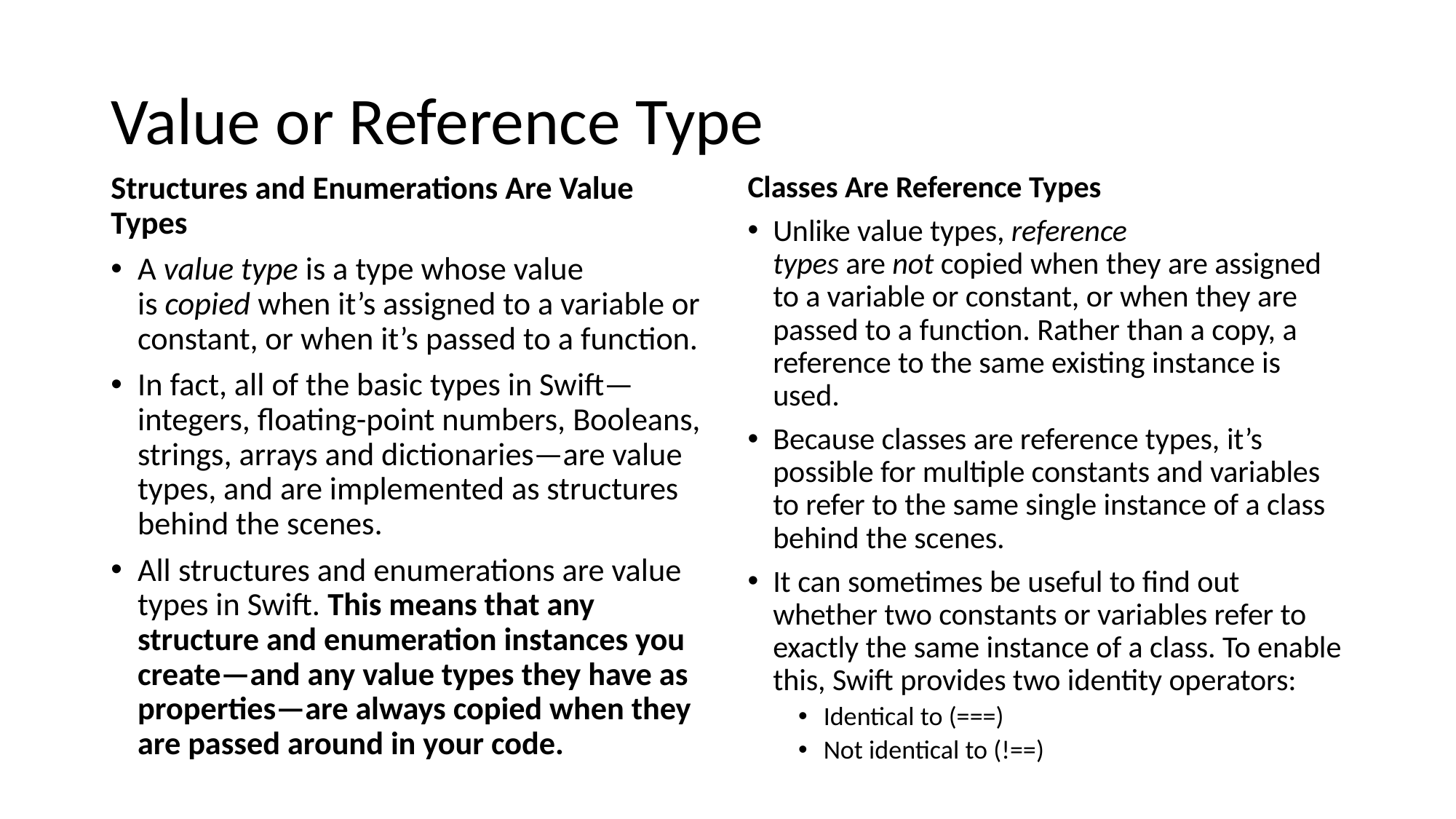

# Value or Reference Type
Structures and Enumerations Are Value Types
A value type is a type whose value is copied when it’s assigned to a variable or constant, or when it’s passed to a function.
In fact, all of the basic types in Swift—integers, floating-point numbers, Booleans, strings, arrays and dictionaries—are value types, and are implemented as structures behind the scenes.
All structures and enumerations are value types in Swift. This means that any structure and enumeration instances you create—and any value types they have as properties—are always copied when they are passed around in your code.

Classes Are Reference Types
Unlike value types, reference types are not copied when they are assigned to a variable or constant, or when they are passed to a function. Rather than a copy, a reference to the same existing instance is used.
Because classes are reference types, it’s possible for multiple constants and variables to refer to the same single instance of a class behind the scenes.
It can sometimes be useful to find out whether two constants or variables refer to exactly the same instance of a class. To enable this, Swift provides two identity operators:
Identical to (===)
Not identical to (!==)